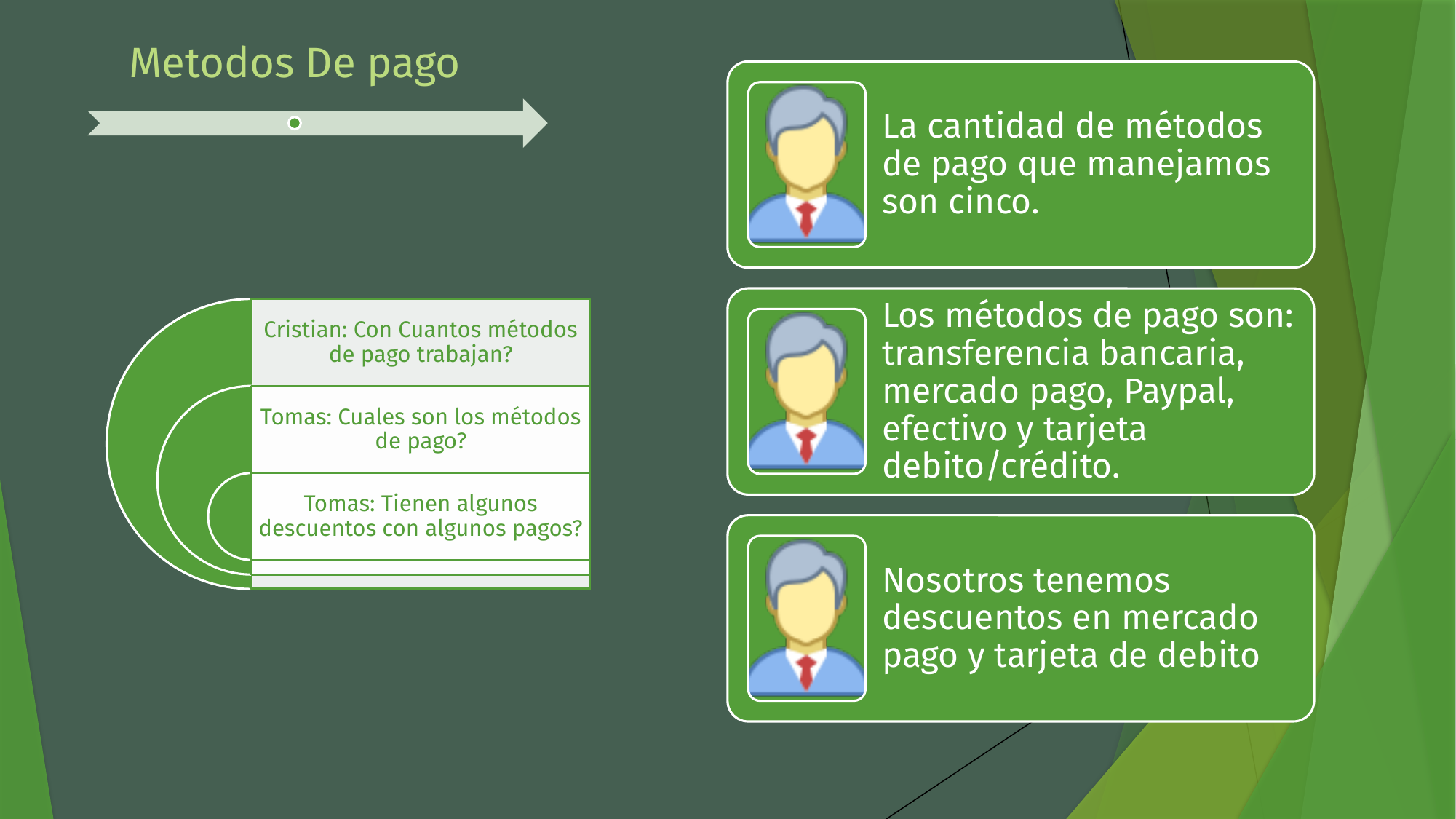

Metodos De pago
La cantidad de métodos de pago que manejamos son cinco.
Los métodos de pago son: transferencia bancaria, mercado pago, Paypal, efectivo y tarjeta debito/crédito.
Nosotros tenemos descuentos en mercado pago y tarjeta de debito
Cristian: Con Cuantos métodos de pago trabajan?
Tomas: Cuales son los métodos de pago?
Tomas: Tienen algunos descuentos con algunos pagos?